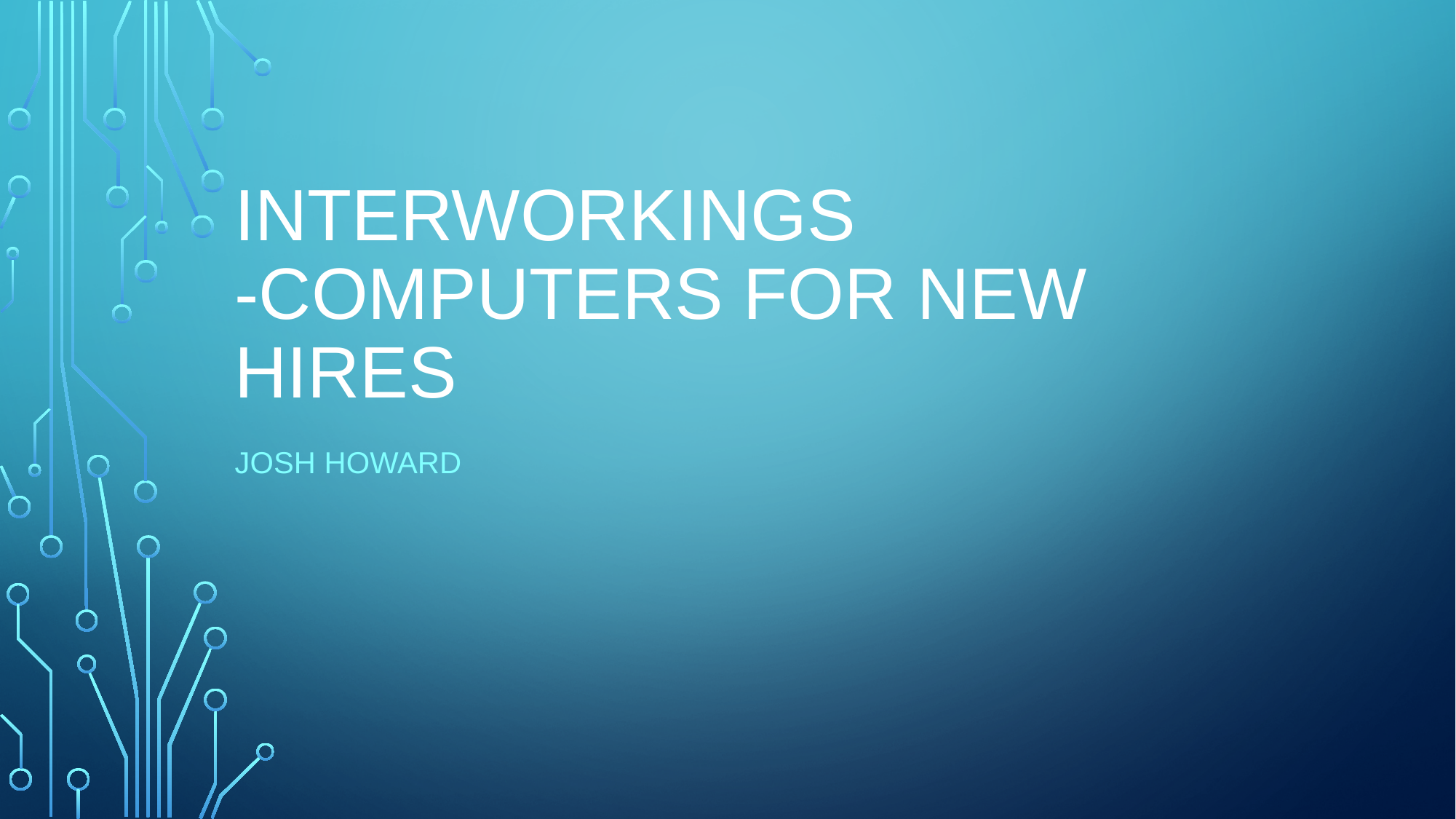

# Interworkings -computers for new hires
Josh howard